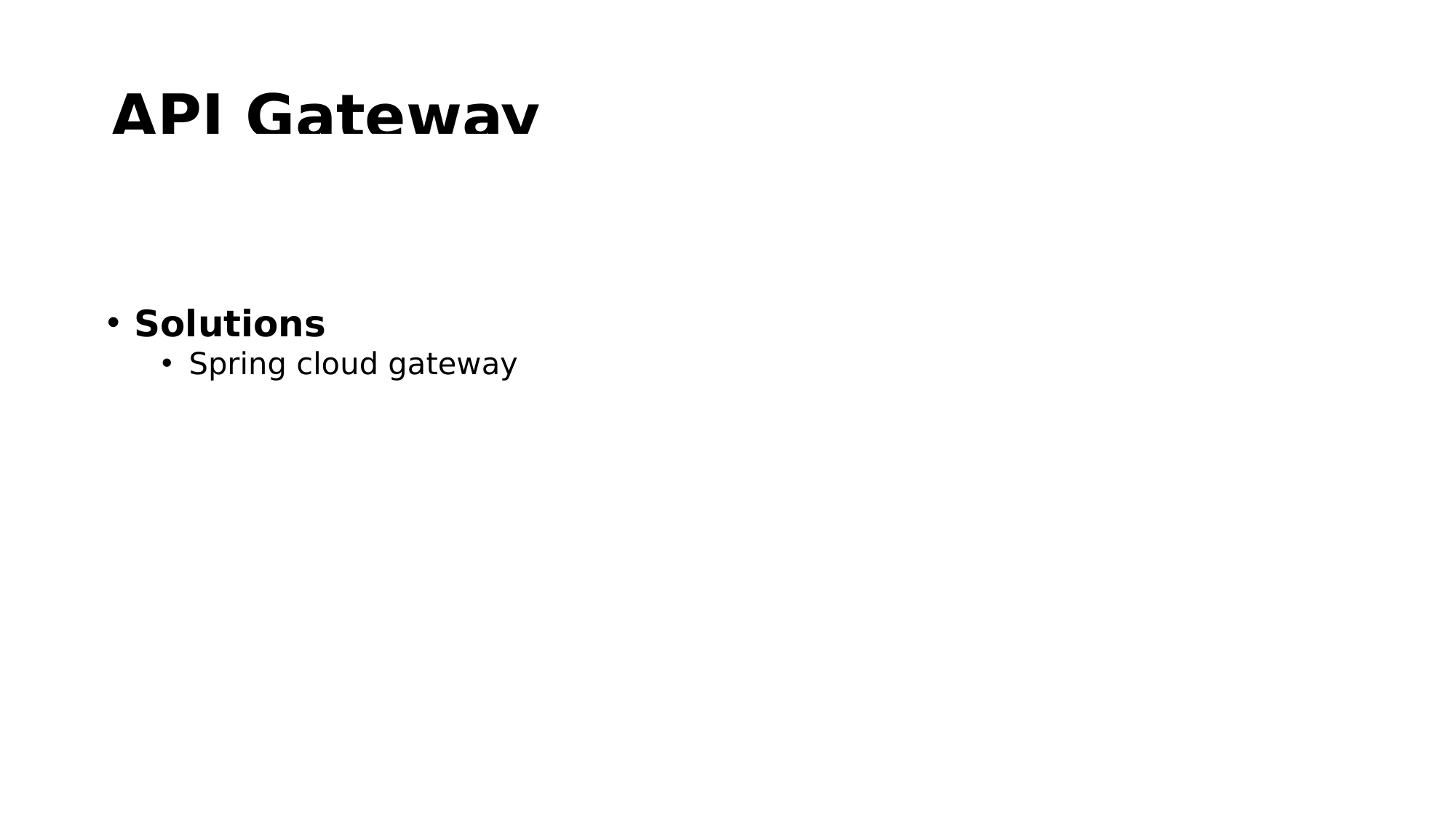

# API Gateway
Solutions
Spring cloud gateway